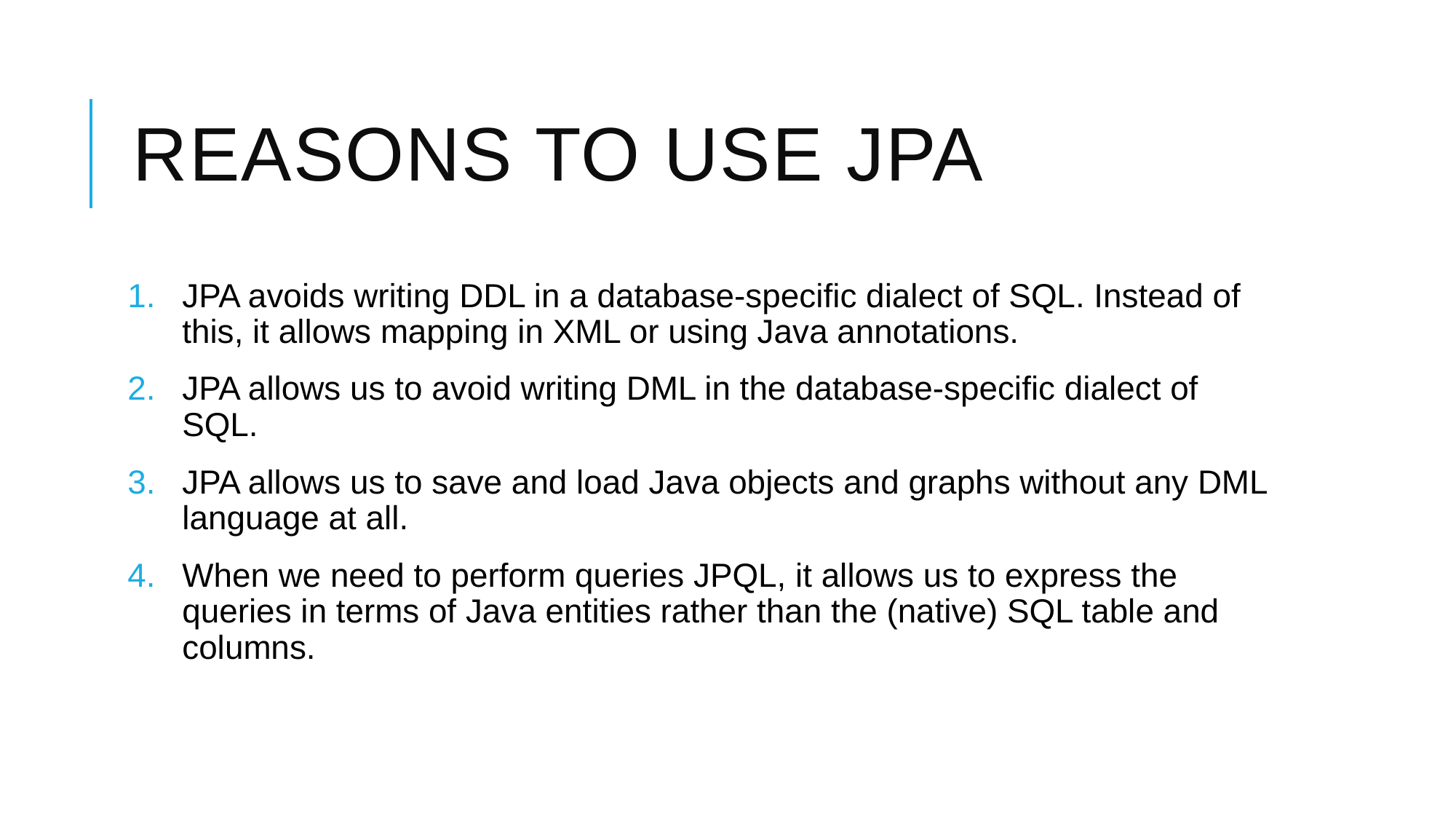

# Reasons to use jpa
JPA avoids writing DDL in a database-specific dialect of SQL. Instead of this, it allows mapping in XML or using Java annotations.
JPA allows us to avoid writing DML in the database-specific dialect of SQL.
JPA allows us to save and load Java objects and graphs without any DML language at all.
When we need to perform queries JPQL, it allows us to express the queries in terms of Java entities rather than the (native) SQL table and columns.